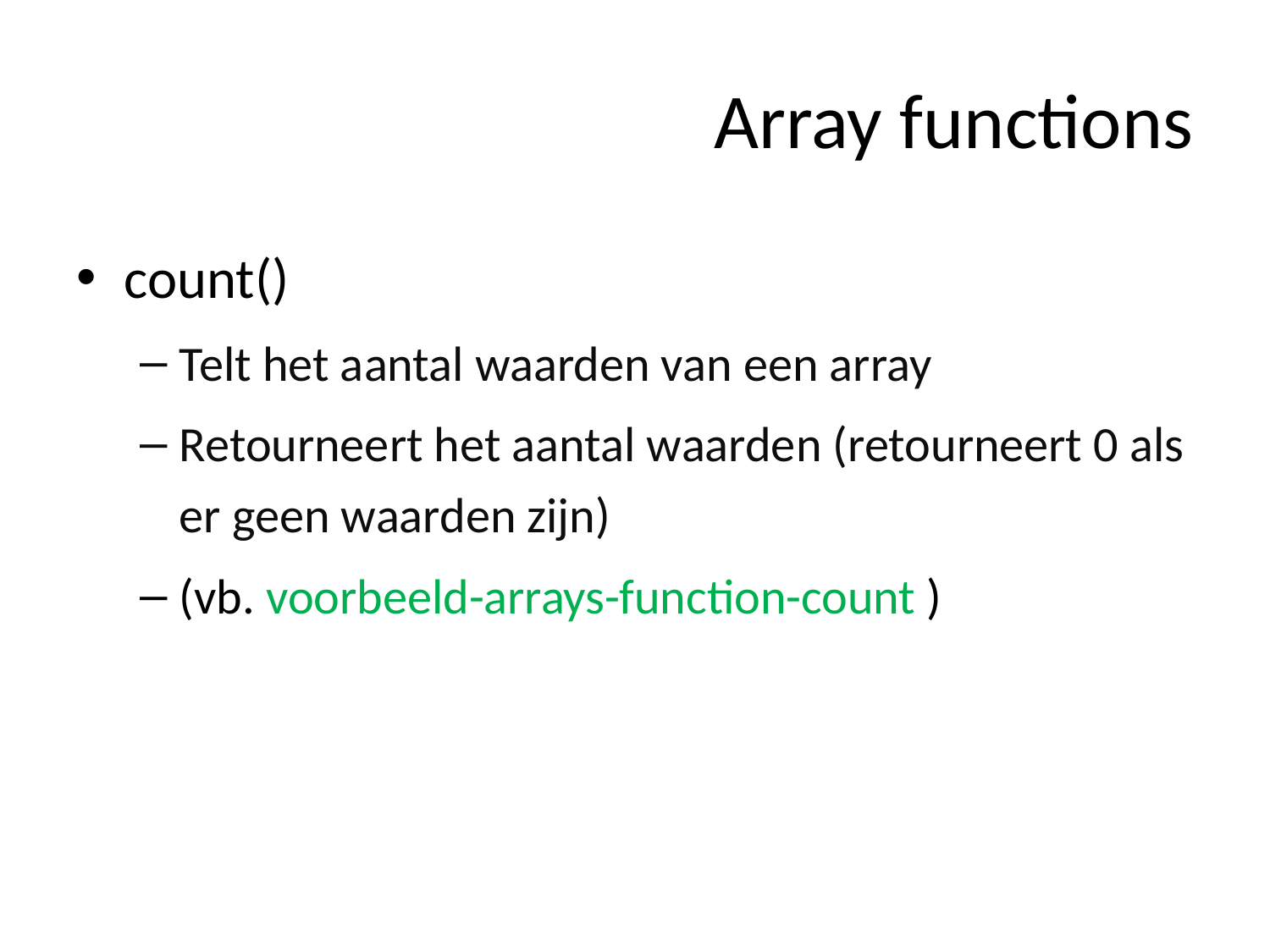

# Array functions
count()
Telt het aantal waarden van een array
Retourneert het aantal waarden (retourneert 0 als er geen waarden zijn)
(vb. voorbeeld-arrays-function-count )